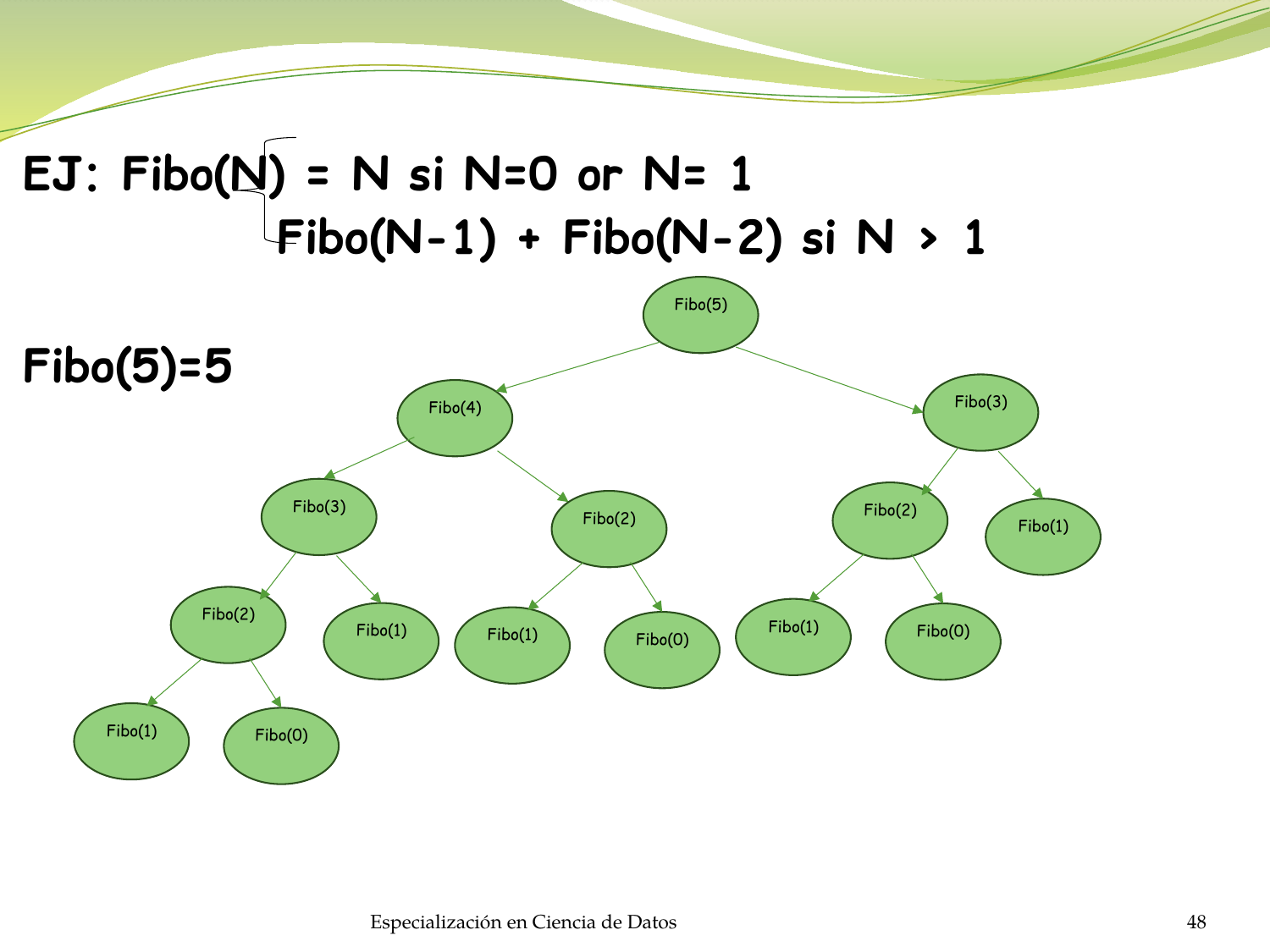

EJ: Fibo(N) = N si N=0 or N= 1
		Fibo(N-1) + Fibo(N-2) si N > 1

Fibo(5)=5

Fibo(5)
Fibo(3)
Fibo(4)
Fibo(3)
Fibo(2)
Fibo(2)
Fibo(1)
Fibo(2)
Fibo(1)
Fibo(1)
Fibo(0)
Fibo(1)
Fibo(0)
Fibo(1)
Fibo(0)
Especialización en Ciencia de Datos
48